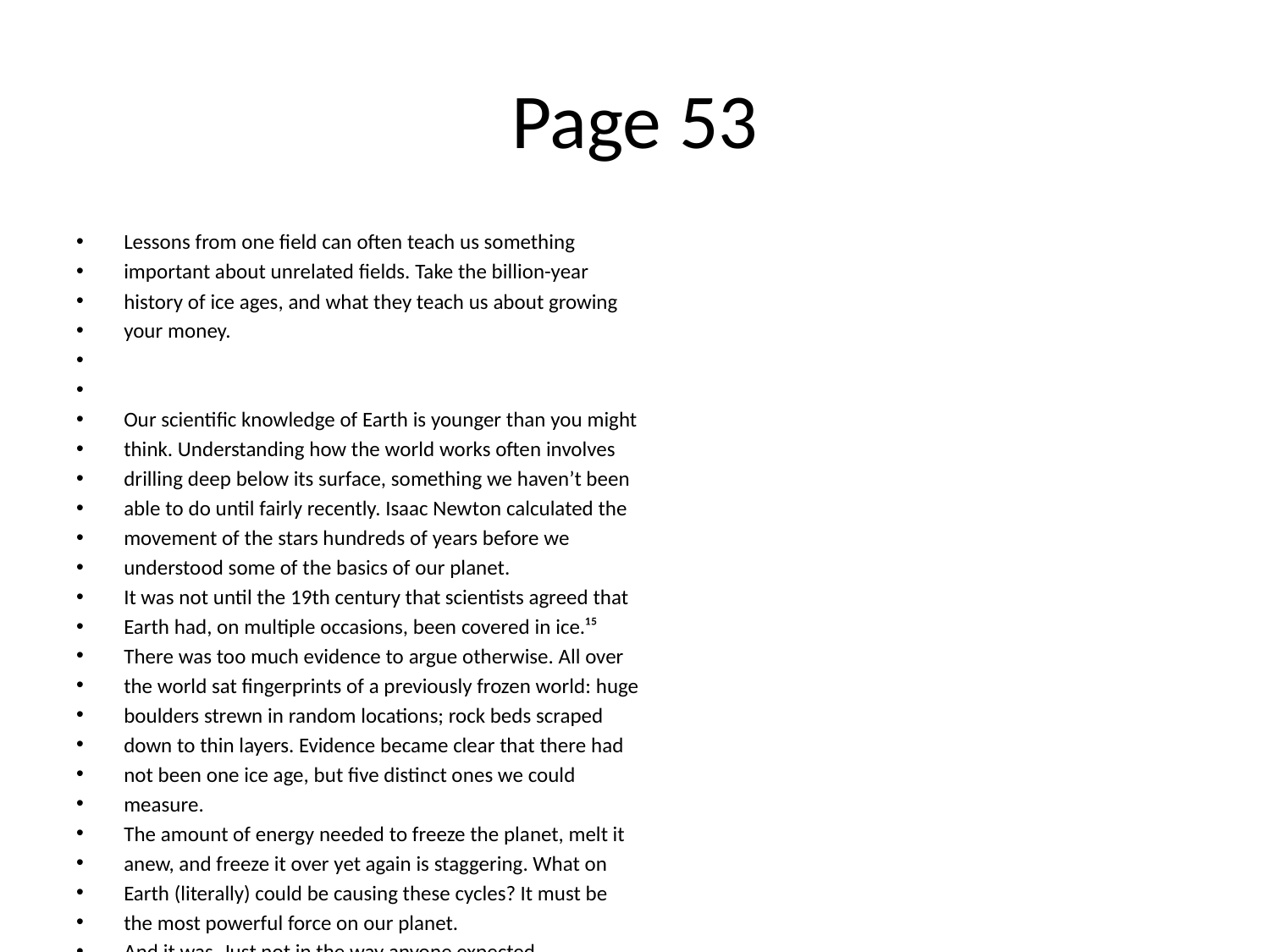

# Page 53
Lessons from one ﬁeld can often teach us something
important about unrelated ﬁelds. Take the billion-year
history of ice ages, and what they teach us about growing
your money.

Our scientiﬁc knowledge of Earth is younger than you might
think. Understanding how the world works often involves
drilling deep below its surface, something we haven’t been
able to do until fairly recently. Isaac Newton calculated the
movement of the stars hundreds of years before we
understood some of the basics of our planet.
It was not until the 19th century that scientists agreed that
Earth had, on multiple occasions, been covered in ice.¹⁵
There was too much evidence to argue otherwise. All over
the world sat ﬁngerprints of a previously frozen world: huge
boulders strewn in random locations; rock beds scraped
down to thin layers. Evidence became clear that there had
not been one ice age, but ﬁve distinct ones we could
measure.
The amount of energy needed to freeze the planet, melt it
anew, and freeze it over yet again is staggering. What on
Earth (literally) could be causing these cycles? It must be
the most powerful force on our planet.
And it was. Just not in the way anyone expected.
There were plenty of theories about why ice ages occurred.
To account for their enormous geological inﬂuence the
theories were equally grand. The uplifting of mountain
ranges, it was thought, may have shifted the Earth’s winds
enough to alter the climate. Others favored the idea that ice